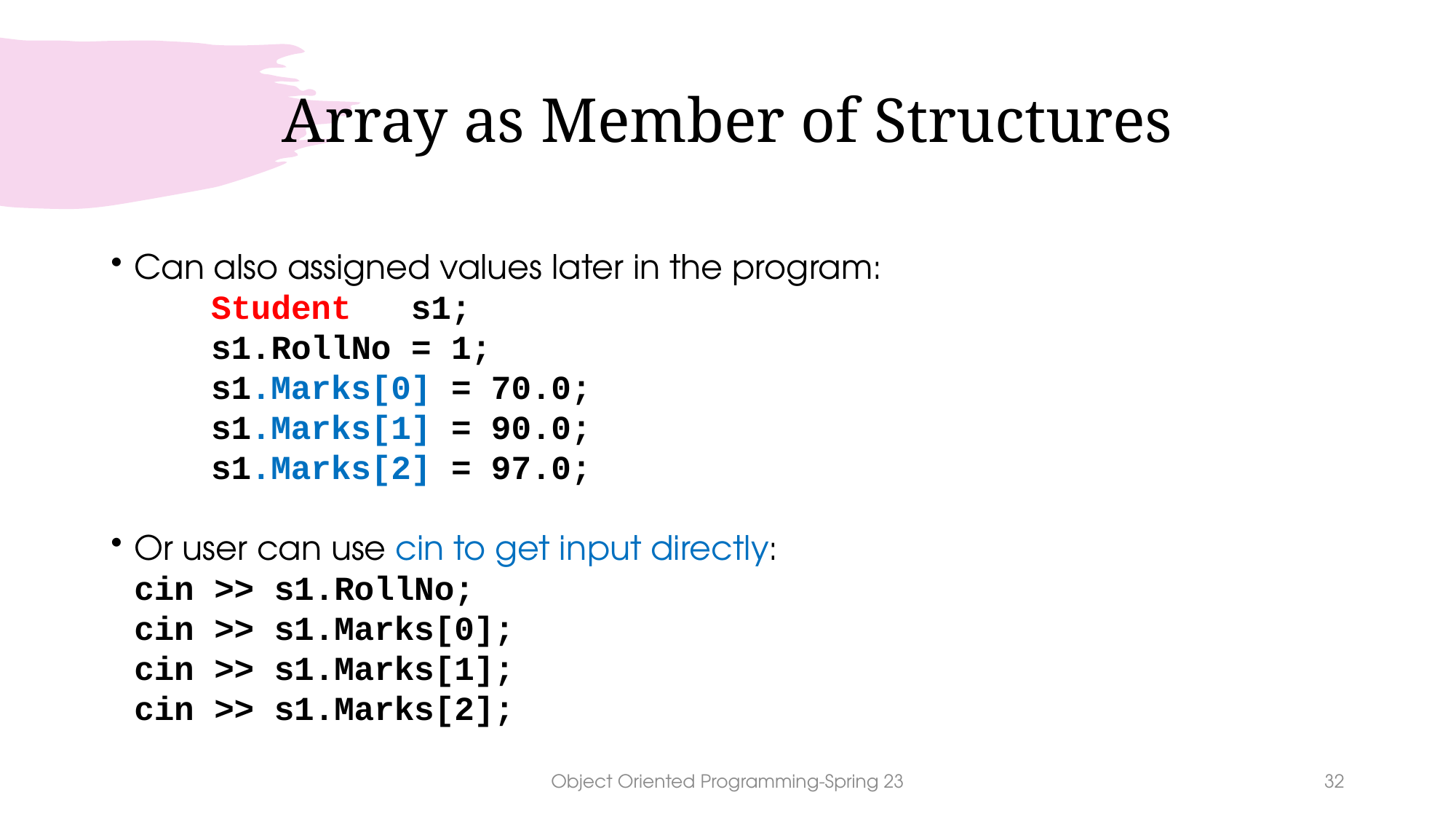

# Array as Member of Structures
Can also assigned values later in the program:
     Student   s1;
     s1.RollNo = 1;
     s1.Marks[0] = 70.0;
     s1.Marks[1] = 90.0;
     s1.Marks[2] = 97.0;

Or user can use cin to get input directly:
	cin >> s1.RollNo;
	cin >> s1.Marks[0];
	cin >> s1.Marks[1];
	cin >> s1.Marks[2];

Object Oriented Programming-Spring 23
32